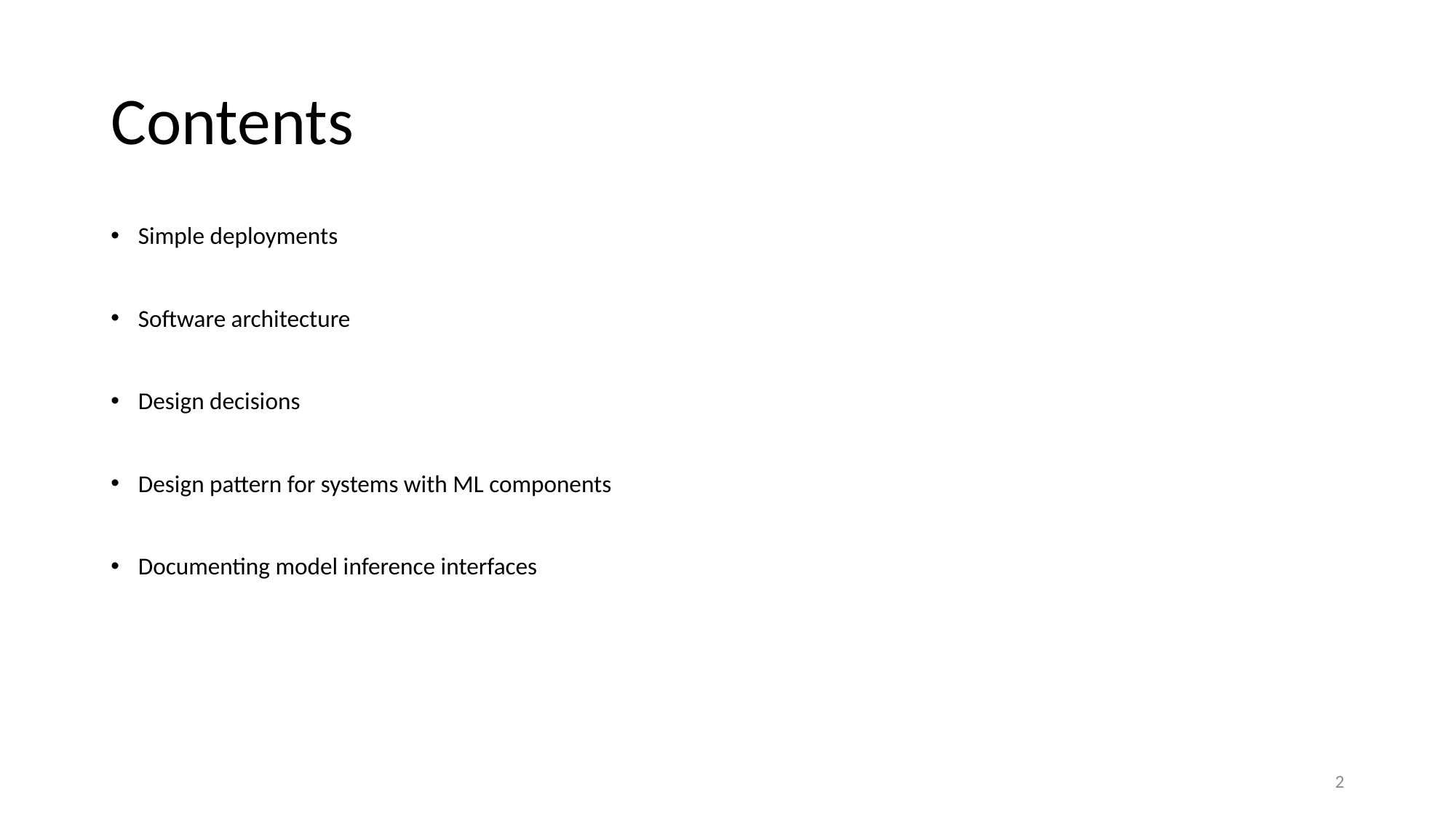

# Contents
Simple deployments

Software architecture

Design decisions

Design pattern for systems with ML components

Documenting model inference interfaces

2